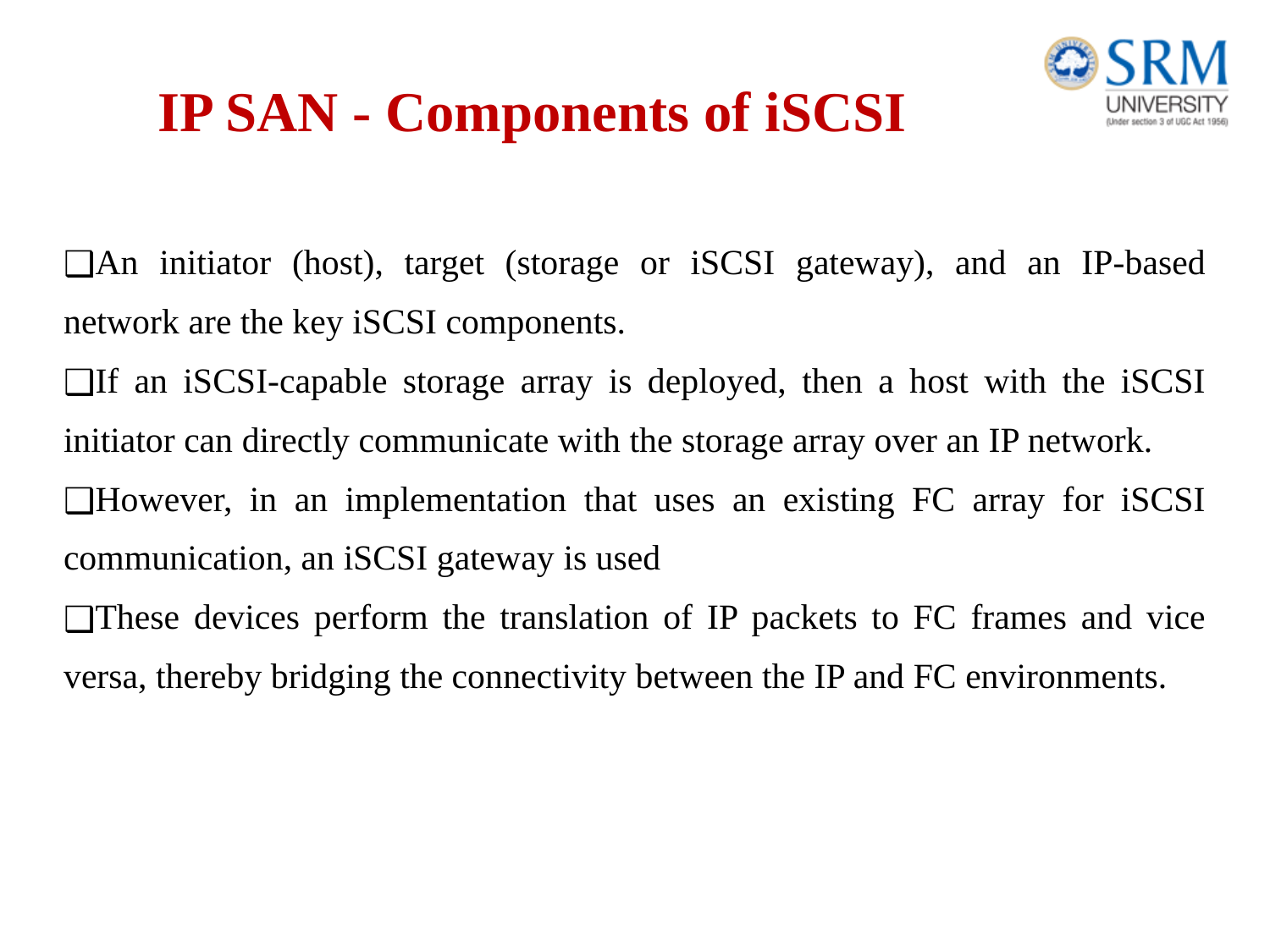

# IP SAN - Components of iSCSI
An initiator (host), target (storage or iSCSI gateway), and an IP-based network are the key iSCSI components.
If an iSCSI-capable storage array is deployed, then a host with the iSCSI initiator can directly communicate with the storage array over an IP network.
However, in an implementation that uses an existing FC array for iSCSI communication, an iSCSI gateway is used
These devices perform the translation of IP packets to FC frames and vice versa, thereby bridging the connectivity between the IP and FC environments.